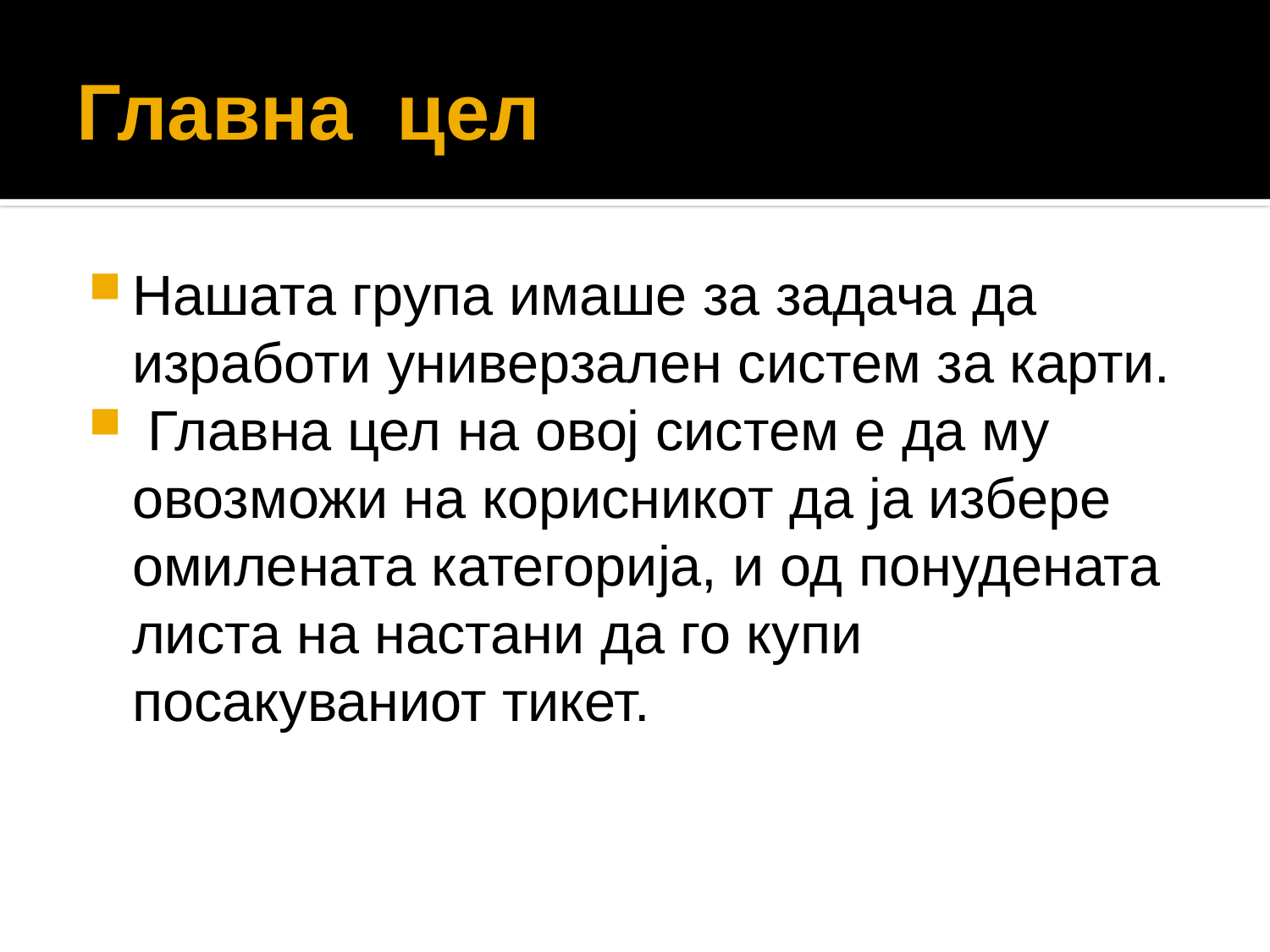

# Главна  цел
Нашата група имаше за задача да изработи универзален систем за карти.
 Главна цел на овој систем е да му овозможи на корисникот да ја избере омилената категорија, и од понудената листа на настани да го купи посакуваниот тикет.